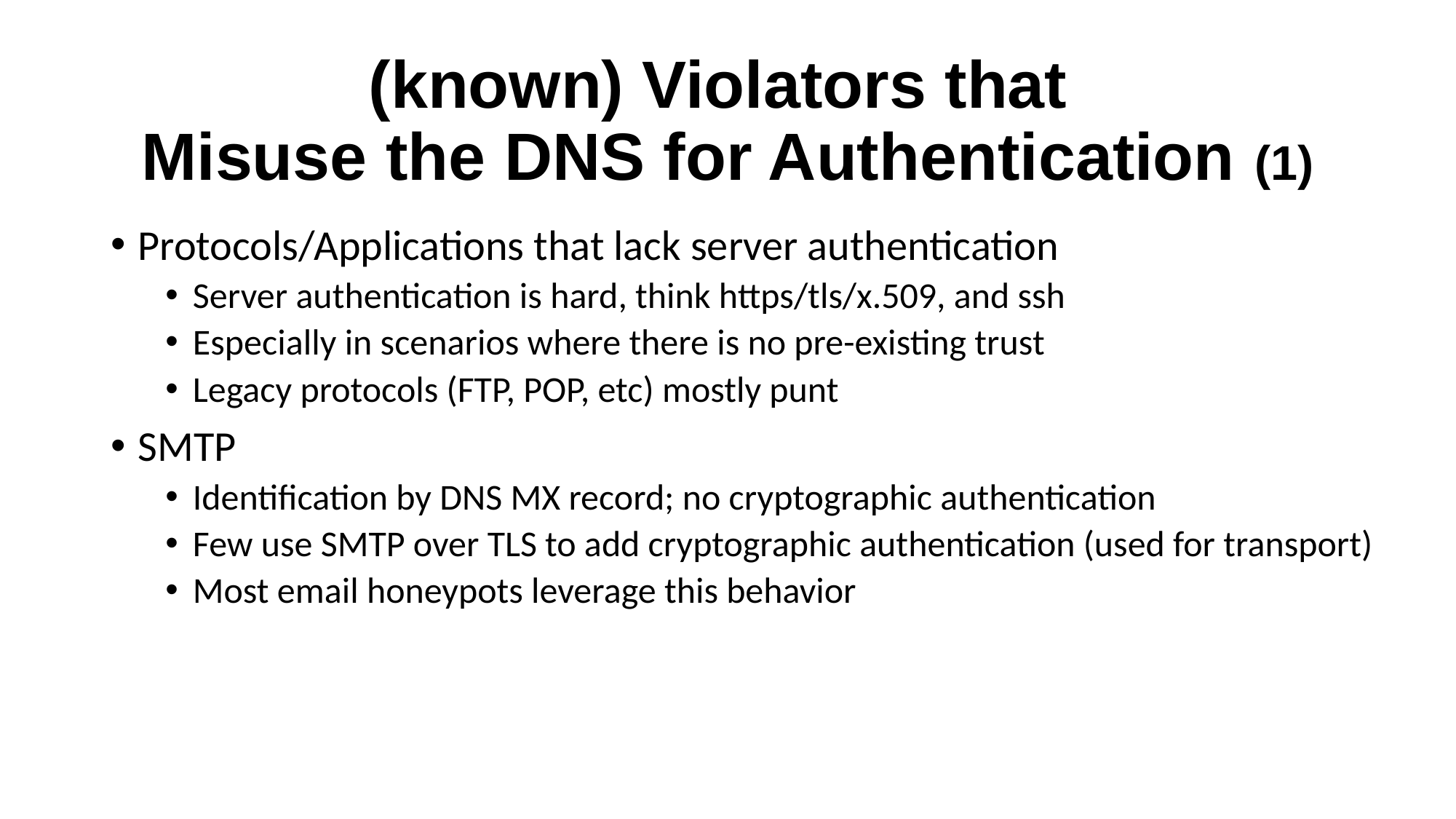

# (known) Violators that Misuse the DNS for Authentication (1)
Protocols/Applications that lack server authentication
Server authentication is hard, think https/tls/x.509, and ssh
Especially in scenarios where there is no pre-existing trust
Legacy protocols (FTP, POP, etc) mostly punt
SMTP
Identification by DNS MX record; no cryptographic authentication
Few use SMTP over TLS to add cryptographic authentication (used for transport)
Most email honeypots leverage this behavior